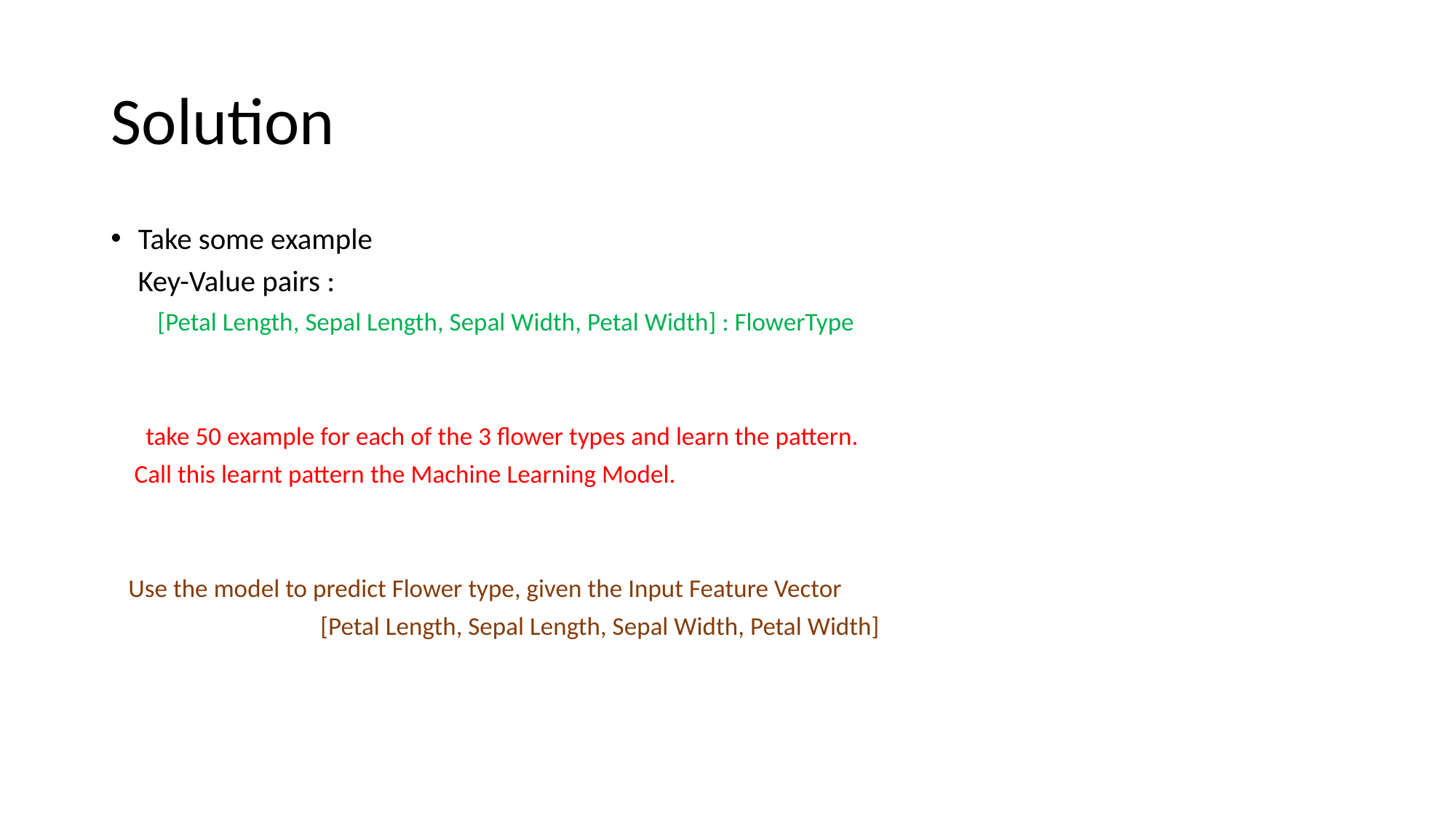

# Solution
Take some example
    Key-Value pairs :
        [Petal Length, Sepal Length, Sepal Width, Petal Width] : FlowerType

      take 50 example for each of the 3 flower types and learn the pattern.
    Call this learnt pattern the Machine Learning Model.

   Use the model to predict Flower type, given the Input Feature Vector
                                    [Petal Length, Sepal Length, Sepal Width, Petal Width]